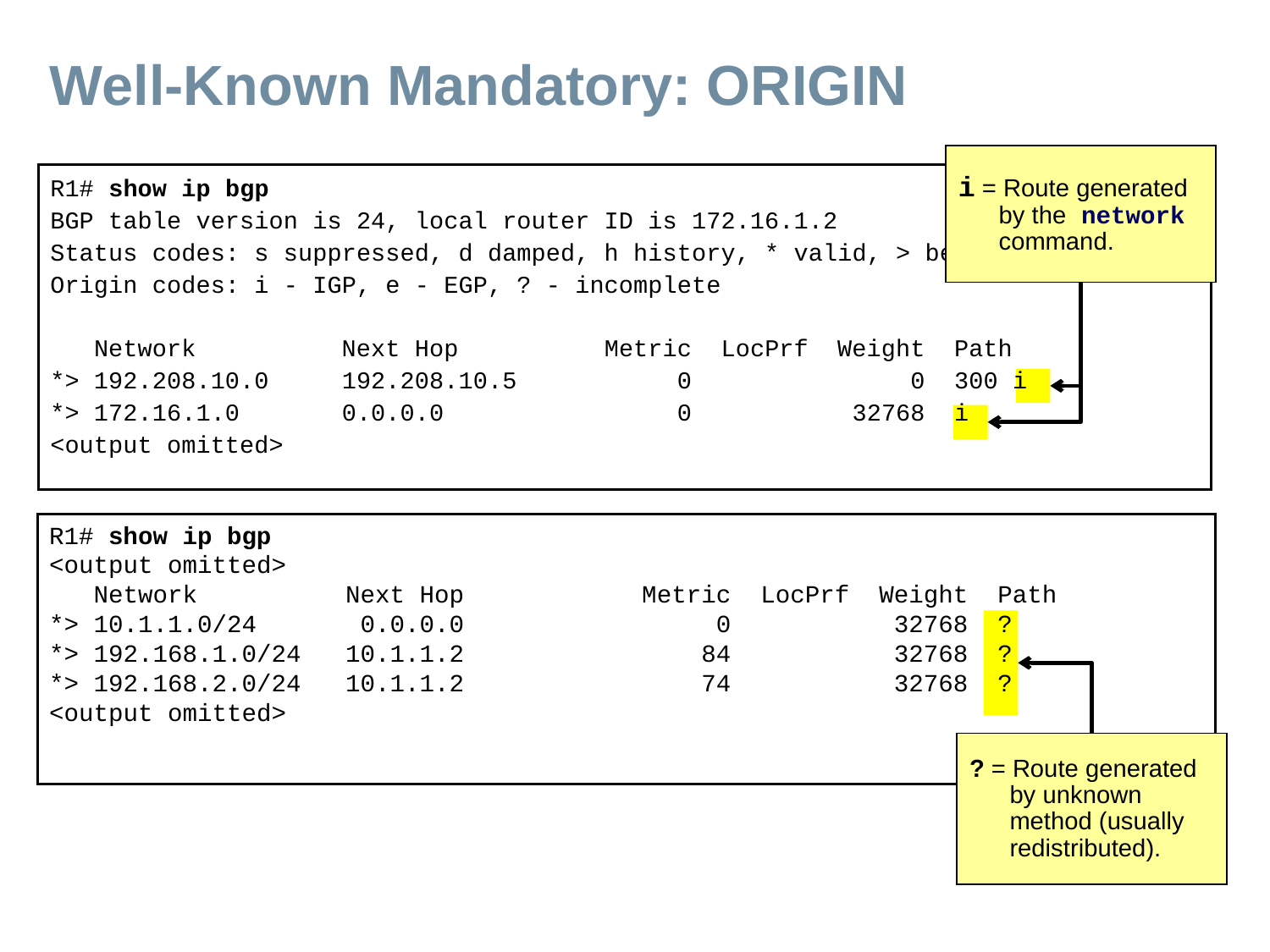

# Well-Known Mandatory: ORIGIN
i = Route generated by the network command.
R1# show ip bgp
BGP table version is 24, local router ID is 172.16.1.2
Status codes: s suppressed, d damped, h history, * valid, > best, i - internal
Origin codes: i - IGP, e - EGP, ? - incomplete

   Network          Next Hop          Metric  LocPrf  Weight  Path
*> 192.208.10.0     192.208.10.5           0               0  300 i
*> 172.16.1.0       0.0.0.0                0           32768  i
<output omitted>

R1# show ip bgp
<output omitted>
   Network          Next Hop            Metric  LocPrf  Weight  Path
*> 10.1.1.0/24       0.0.0.0                 0           32768  ?
*> 192.168.1.0/24   10.1.1.2                84           32768  ?
*> 192.168.2.0/24   10.1.1.2                74           32768  ?
<output omitted>

? = Route generated by unknown method (usually redistributed).